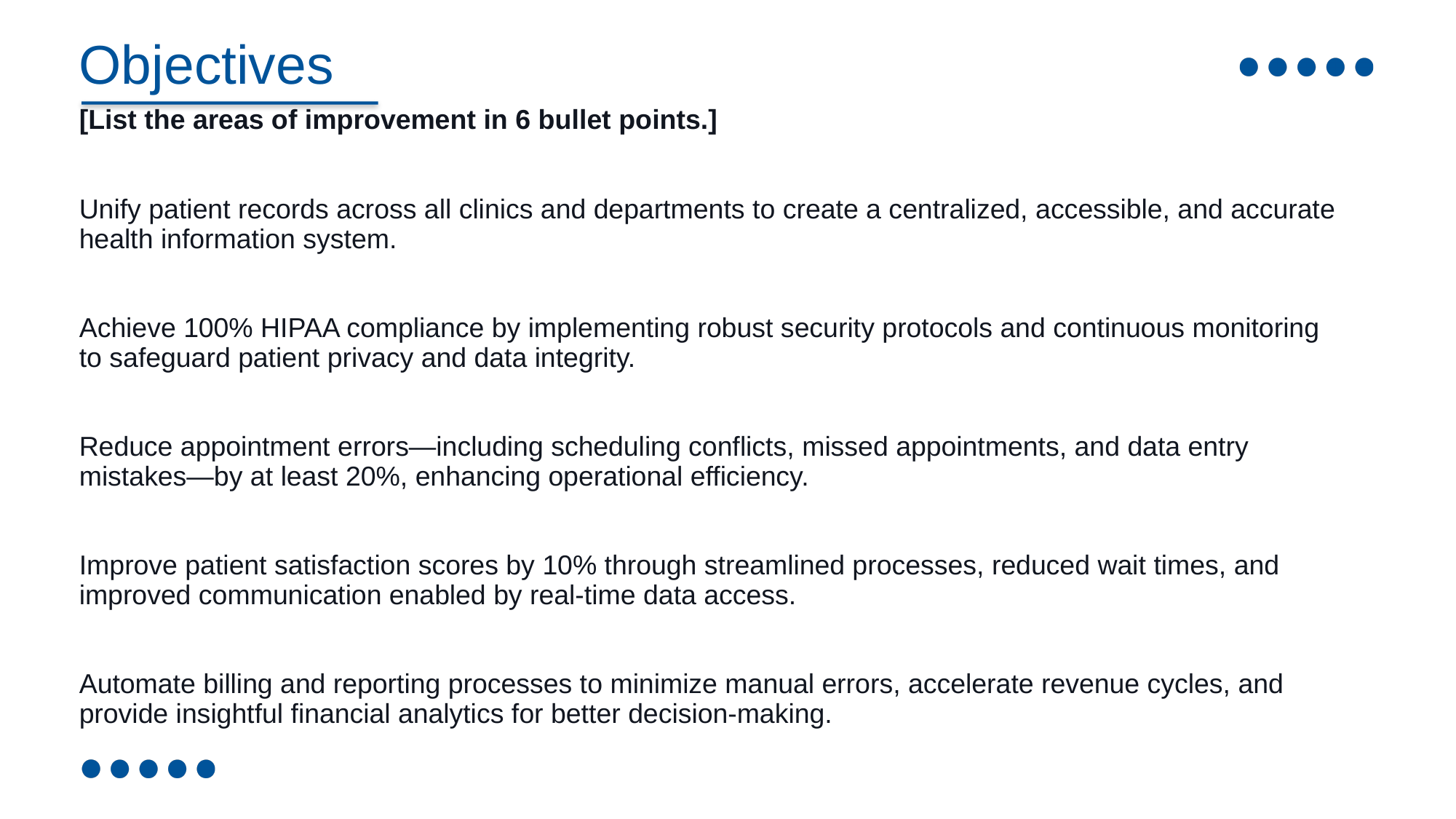

Objectives
[List the areas of improvement in 6 bullet points.]

Unify patient records across all clinics and departments to create a centralized, accessible, and accurate health information system.

Achieve 100% HIPAA compliance by implementing robust security protocols and continuous monitoring to safeguard patient privacy and data integrity.

Reduce appointment errors—including scheduling conflicts, missed appointments, and data entry mistakes—by at least 20%, enhancing operational efficiency.

Improve patient satisfaction scores by 10% through streamlined processes, reduced wait times, and improved communication enabled by real-time data access.

Automate billing and reporting processes to minimize manual errors, accelerate revenue cycles, and provide insightful financial analytics for better decision-making.